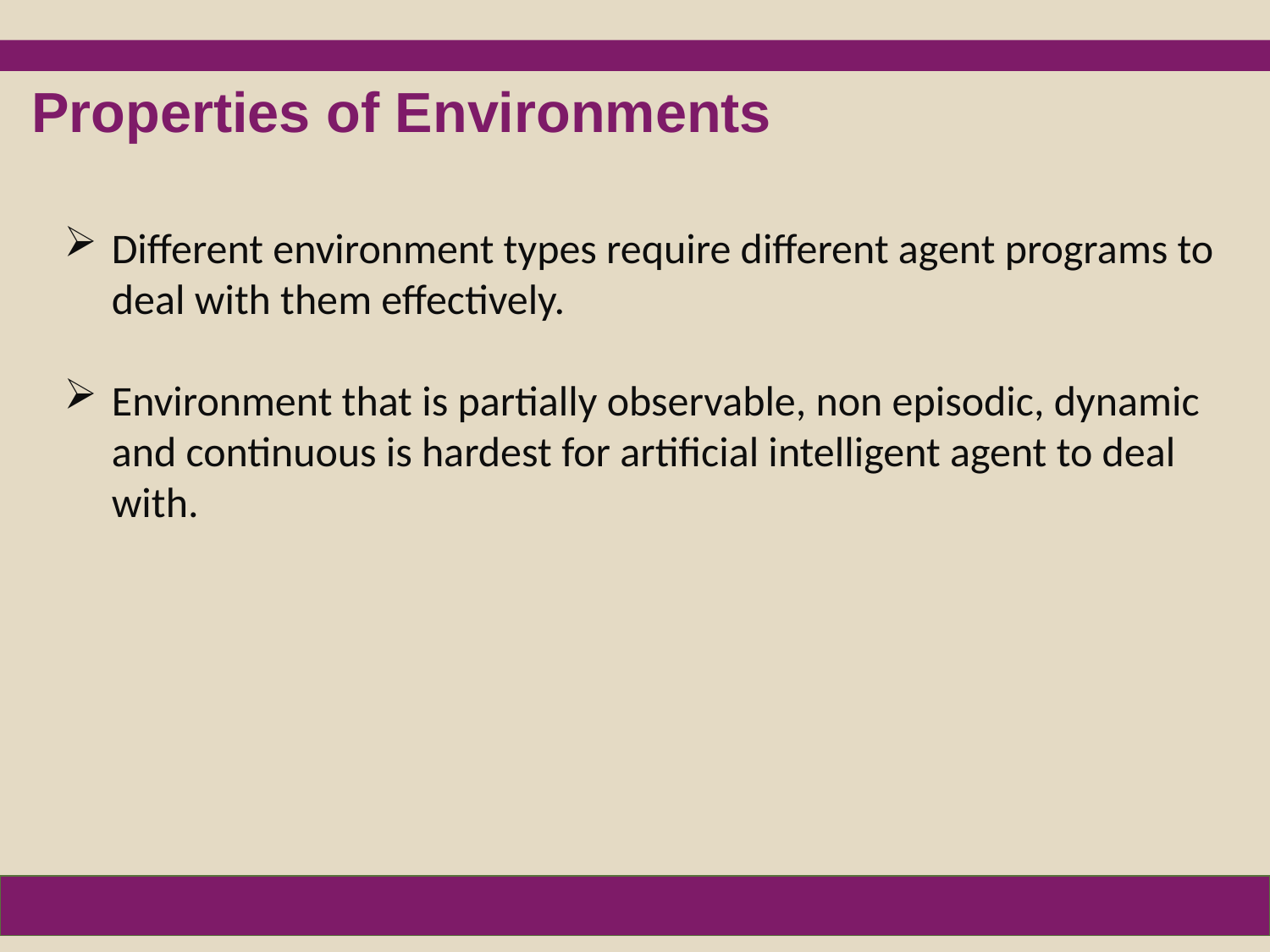

Properties of Environments

Different environment types require different agent programs to deal with them effectively.

Environment that is partially observable, non episodic, dynamic and continuous is hardest for artificial intelligent agent to deal with.